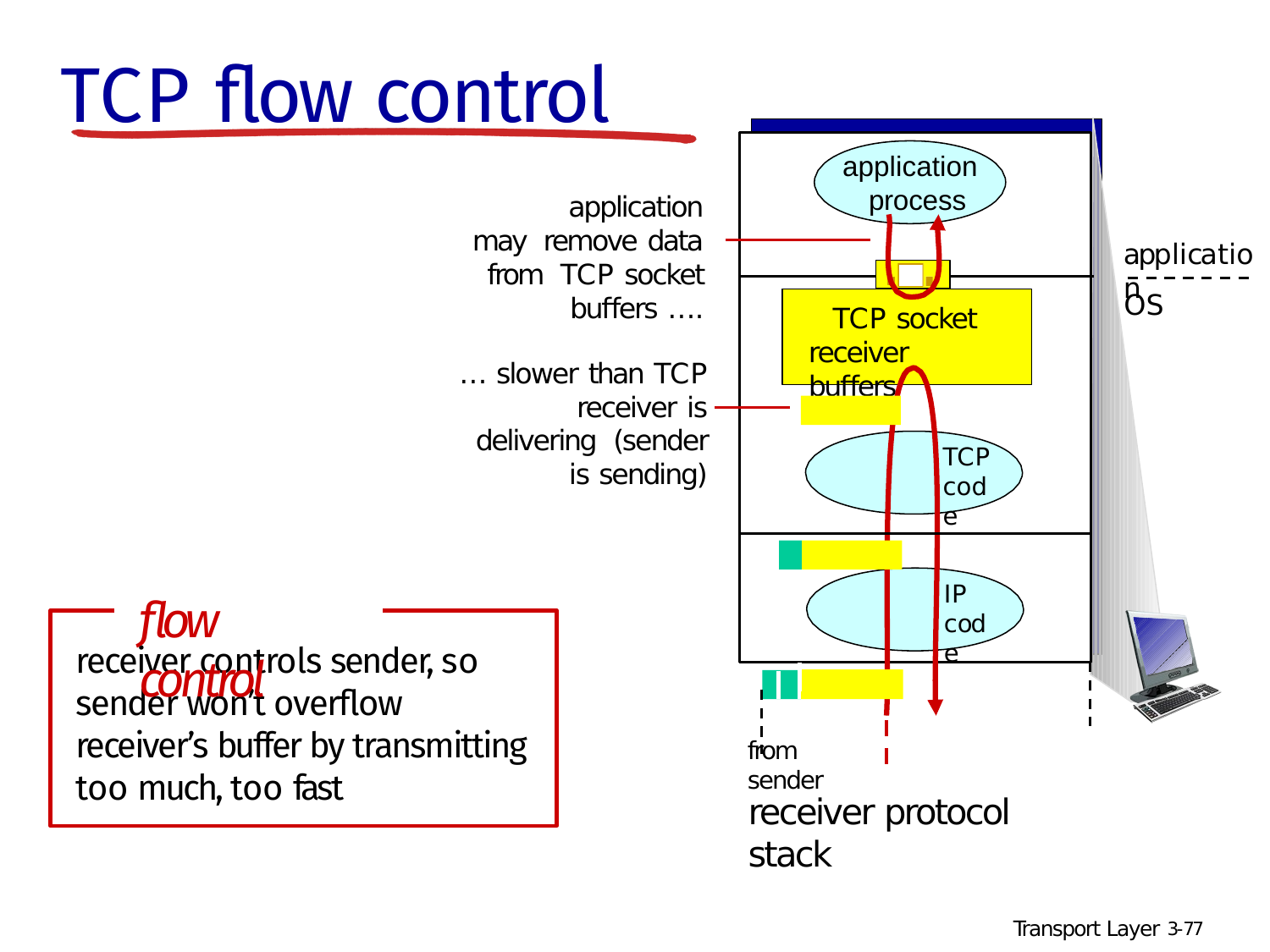

# TCP flow control

application  process
application may  remove data from  TCP socket buffers ….

application

OS

TCP socket  receiver buffers
… slower than TCP  receiver is delivering  (sender is sending)

TCP
code

IP
code
flow control

receiver controls sender, so  sender won’t overflow  receiver’s buffer by transmitting  too much, too fast
from sender

receiver protocol stack
Transport Layer 3-77